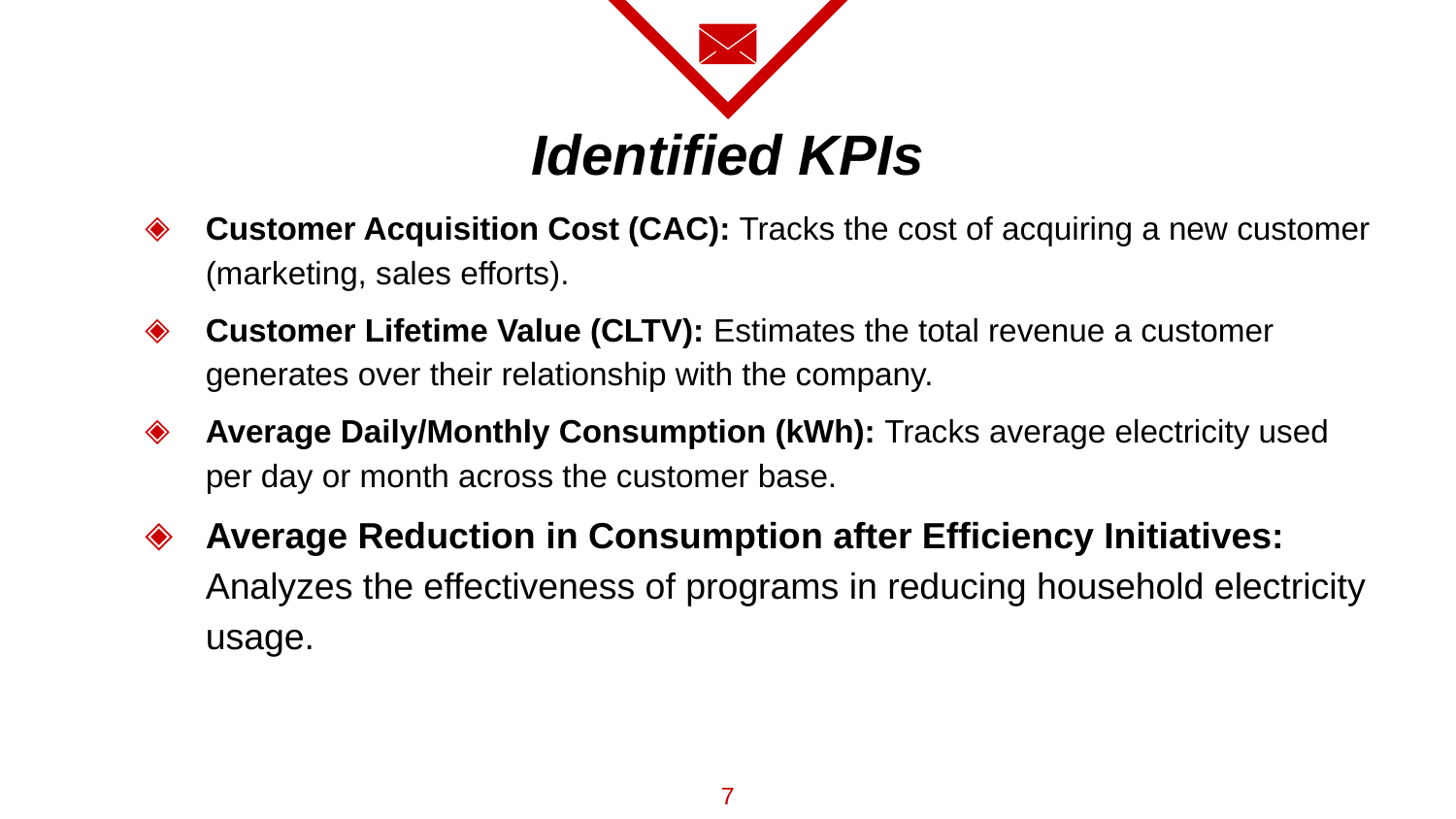

# Identified KPIs
Customer Acquisition Cost (CAC): Tracks the cost of acquiring a new customer (marketing, sales efforts).
Customer Lifetime Value (CLTV): Estimates the total revenue a customer generates over their relationship with the company.
Average Daily/Monthly Consumption (kWh): Tracks average electricity used per day or month across the customer base.
Average Reduction in Consumption after Efficiency Initiatives: Analyzes the effectiveness of programs in reducing household electricity usage.

7